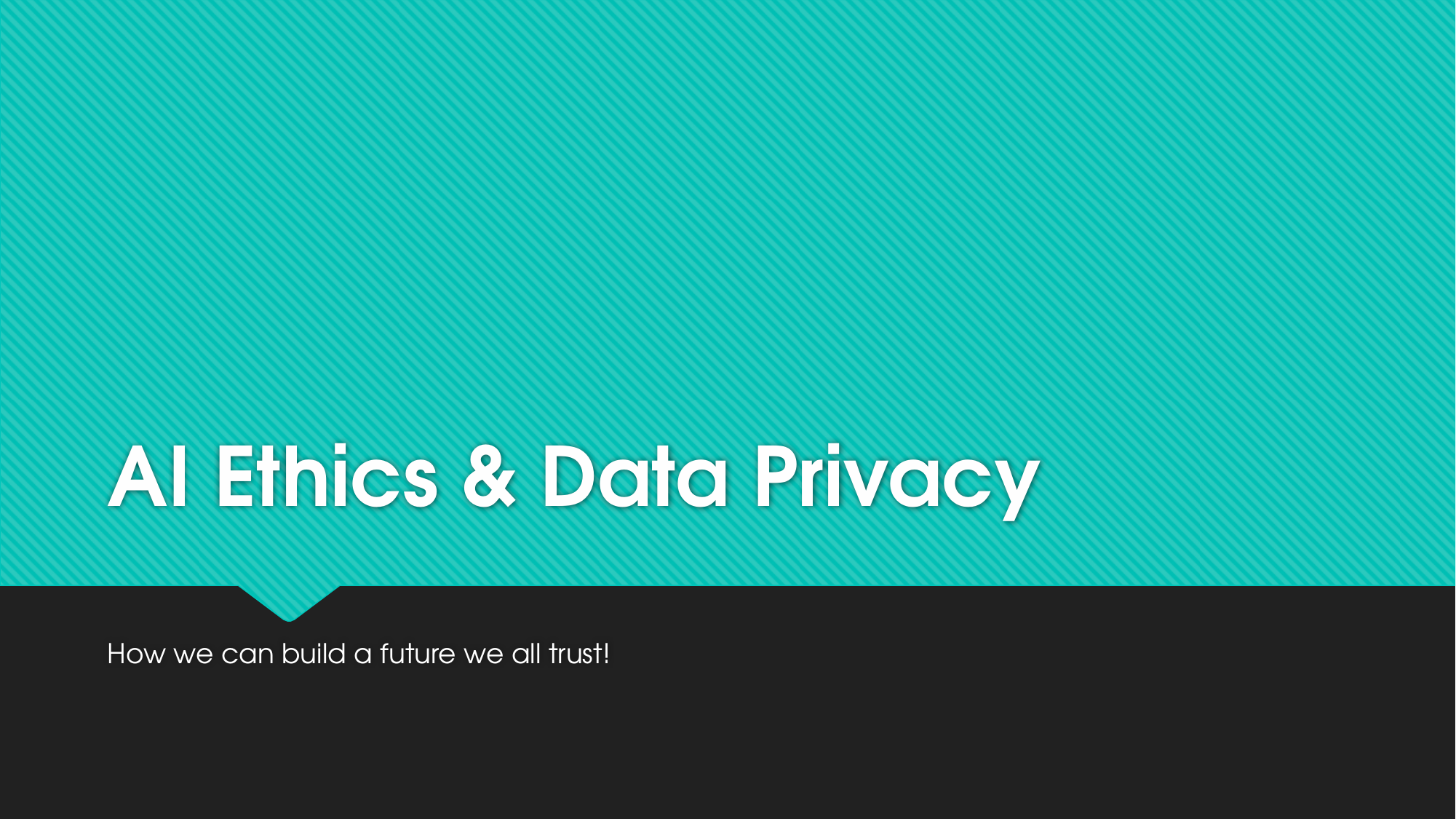

# AI Ethics & Data Privacy
How we can build a future we all trust!